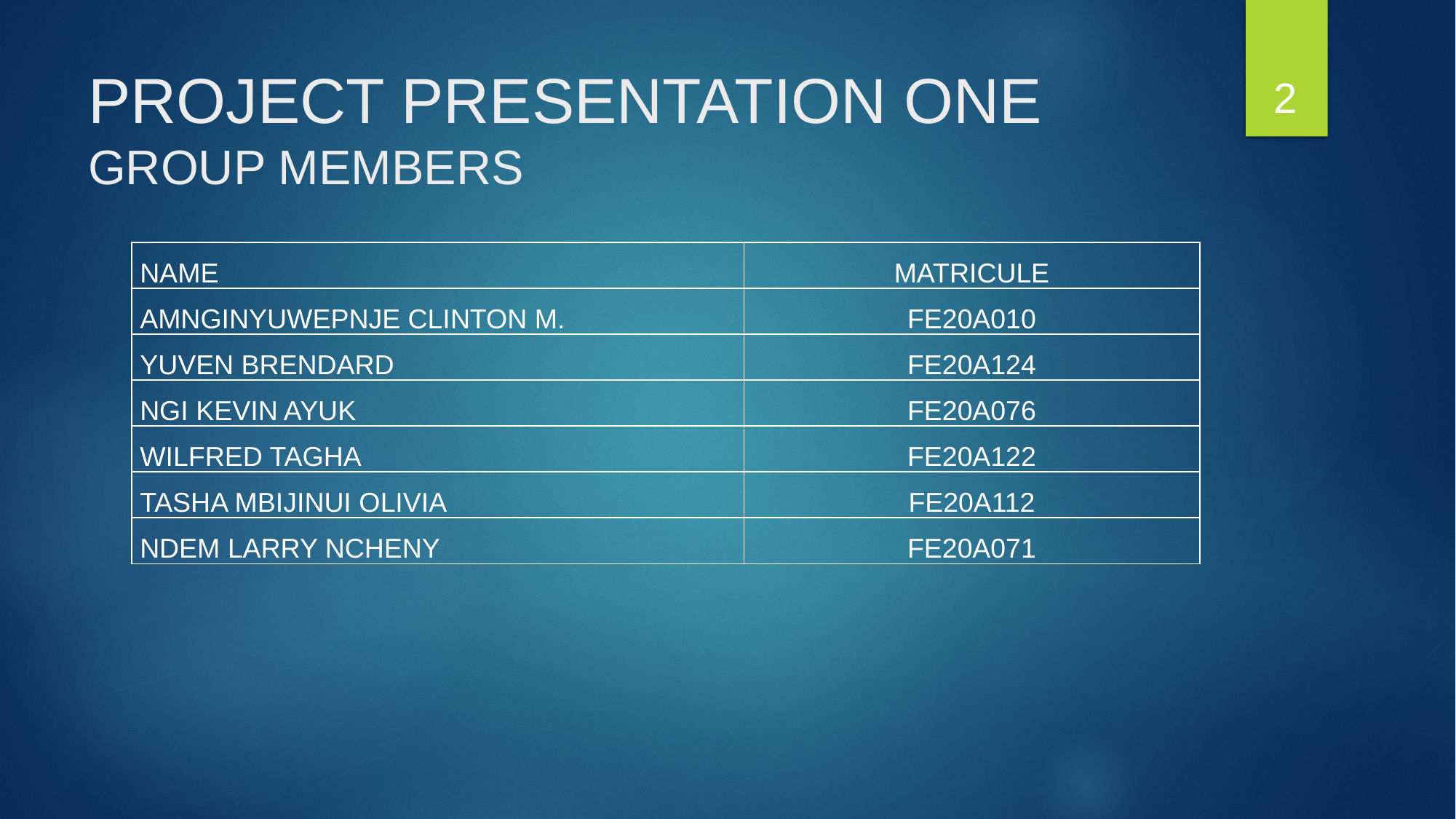

2
# PROJECT PRESENTATION ONE GROUP MEMBERS
| NAME | MATRICULE |
| --- | --- |
| AMNGINYUWEPNJE CLINTON M. | FE20A010 |
| YUVEN BRENDARD | FE20A124 |
| NGI KEVIN AYUK | FE20A076 |
| WILFRED TAGHA | FE20A122 |
| TASHA MBIJINUI OLIVIA | FE20A112 |
| NDEM LARRY NCHENY | FE20A071 |